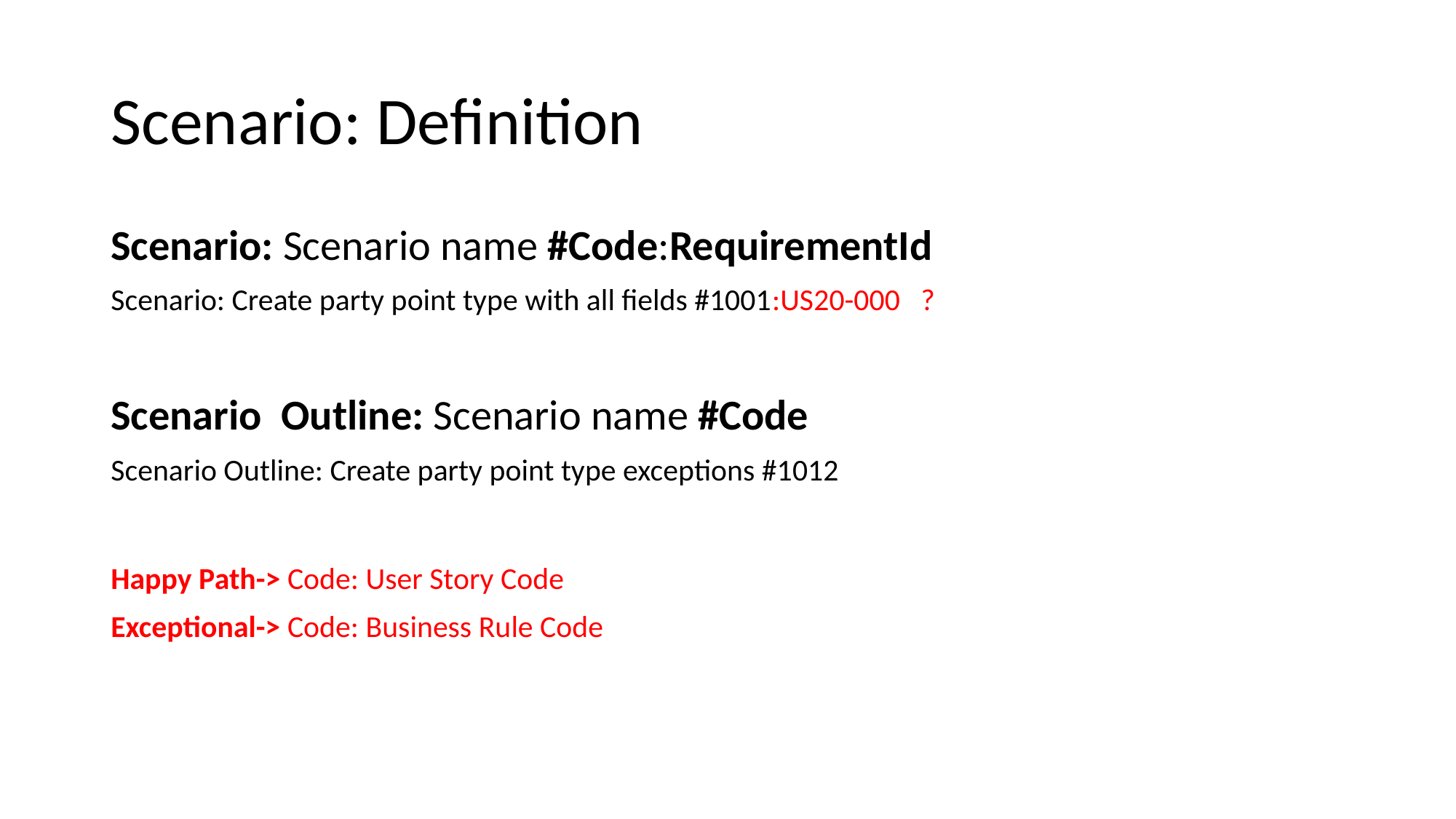

# Scenario: Definition
Scenario: Scenario name #Code:RequirementId
Scenario: Create party point type with all fields #1001:US20-000   ?

Scenario  Outline: Scenario name #Code
Scenario Outline: Create party point type exceptions #1012

Happy Path-> Code: User Story Code
Exceptional-> Code: Business Rule Code